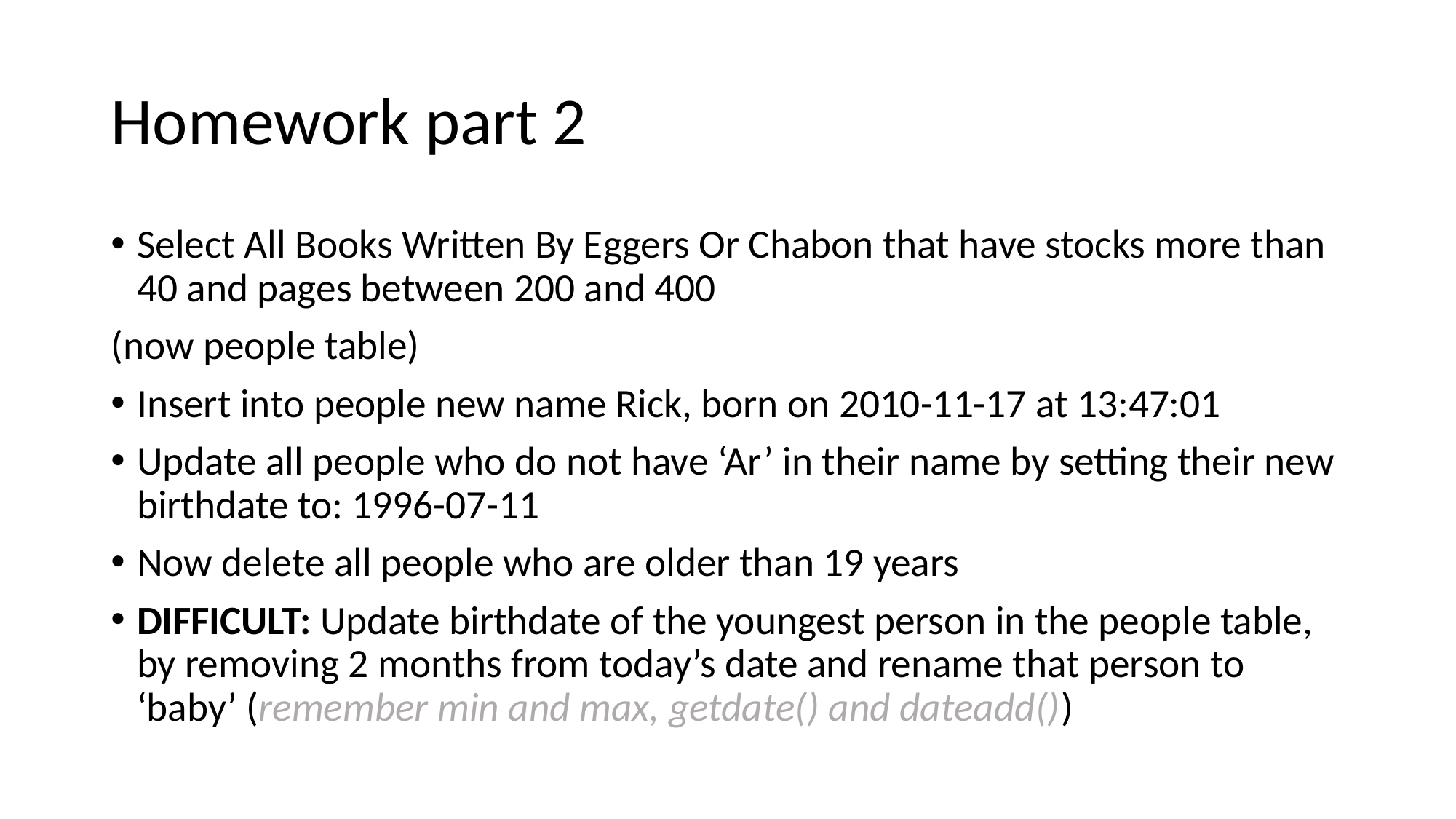

# Homework part 2
Select All Books Written By Eggers Or Chabon that have stocks more than 40 and pages between 200 and 400
(now people table)
Insert into people new name Rick, born on 2010-11-17 at 13:47:01
Update all people who do not have ‘Ar’ in their name by setting their new birthdate to: 1996-07-11
Now delete all people who are older than 19 years
DIFFICULT: Update birthdate of the youngest person in the people table, by removing 2 months from today’s date and rename that person to ‘baby’ (remember min and max, getdate() and dateadd())